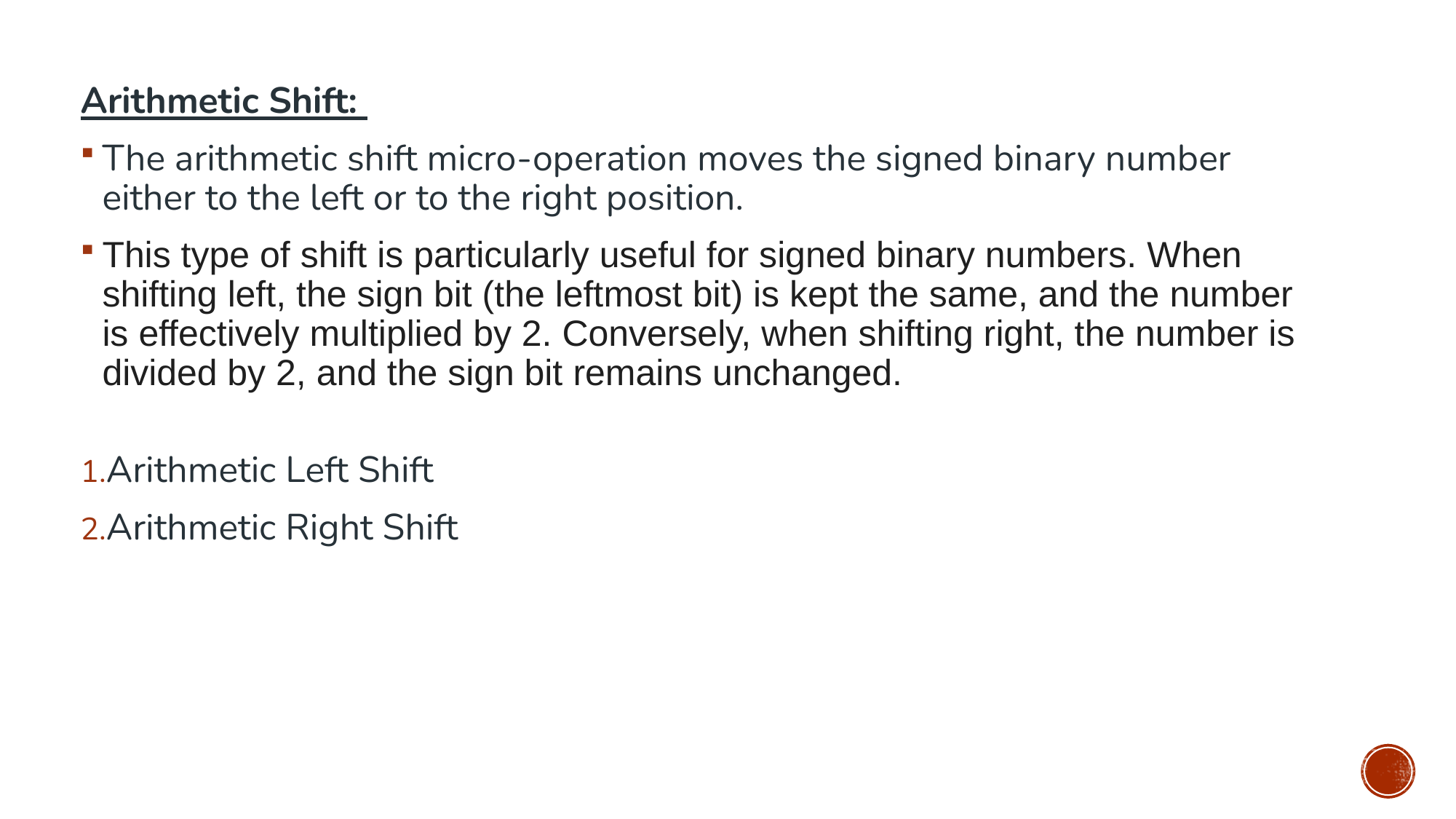

Arithmetic Shift:
The arithmetic shift micro-operation moves the signed binary number either to the left or to the right position.
This type of shift is particularly useful for signed binary numbers. When shifting left, the sign bit (the leftmost bit) is kept the same, and the number is effectively multiplied by 2. Conversely, when shifting right, the number is divided by 2, and the sign bit remains unchanged.
Arithmetic Left Shift
Arithmetic Right Shift